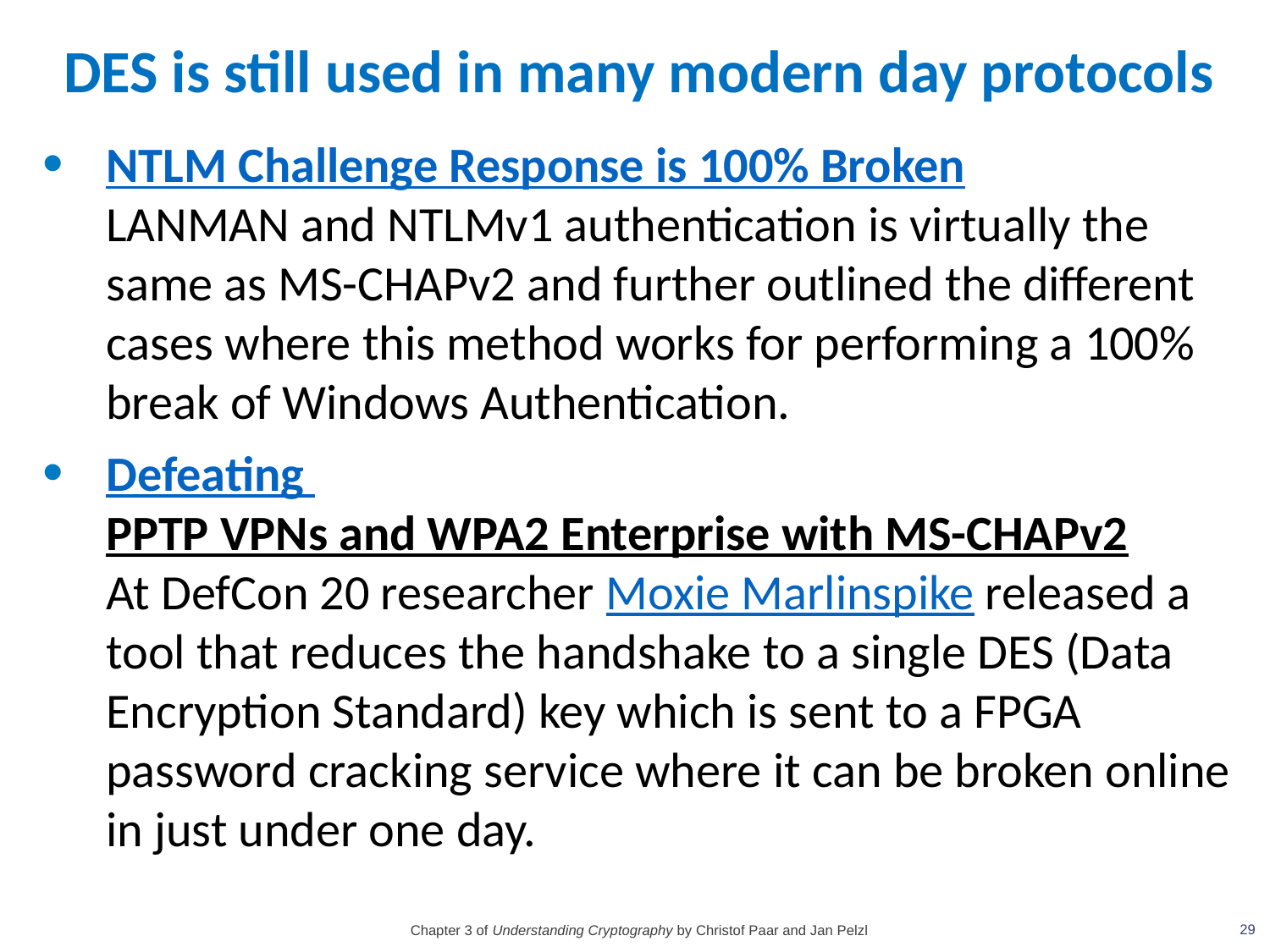

# DES is still used in many modern day protocols
NTLM Challenge Response is 100% Broken
LANMAN and NTLMv1 authentication is virtually the same as MS-CHAPv2 and further outlined the different cases where this method works for performing a 100% break of Windows Authentication.
Defeating PPTP VPNs and WPA2 Enterprise with MS-CHAPv2
At DefCon 20 researcher Moxie Marlinspike released a tool that reduces the handshake to a single DES (Data Encryption Standard) key which is sent to a FPGA password cracking service where it can be broken online in just under one day.

Chapter 3 of Understanding Cryptography by Christof Paar and Jan Pelzl
29